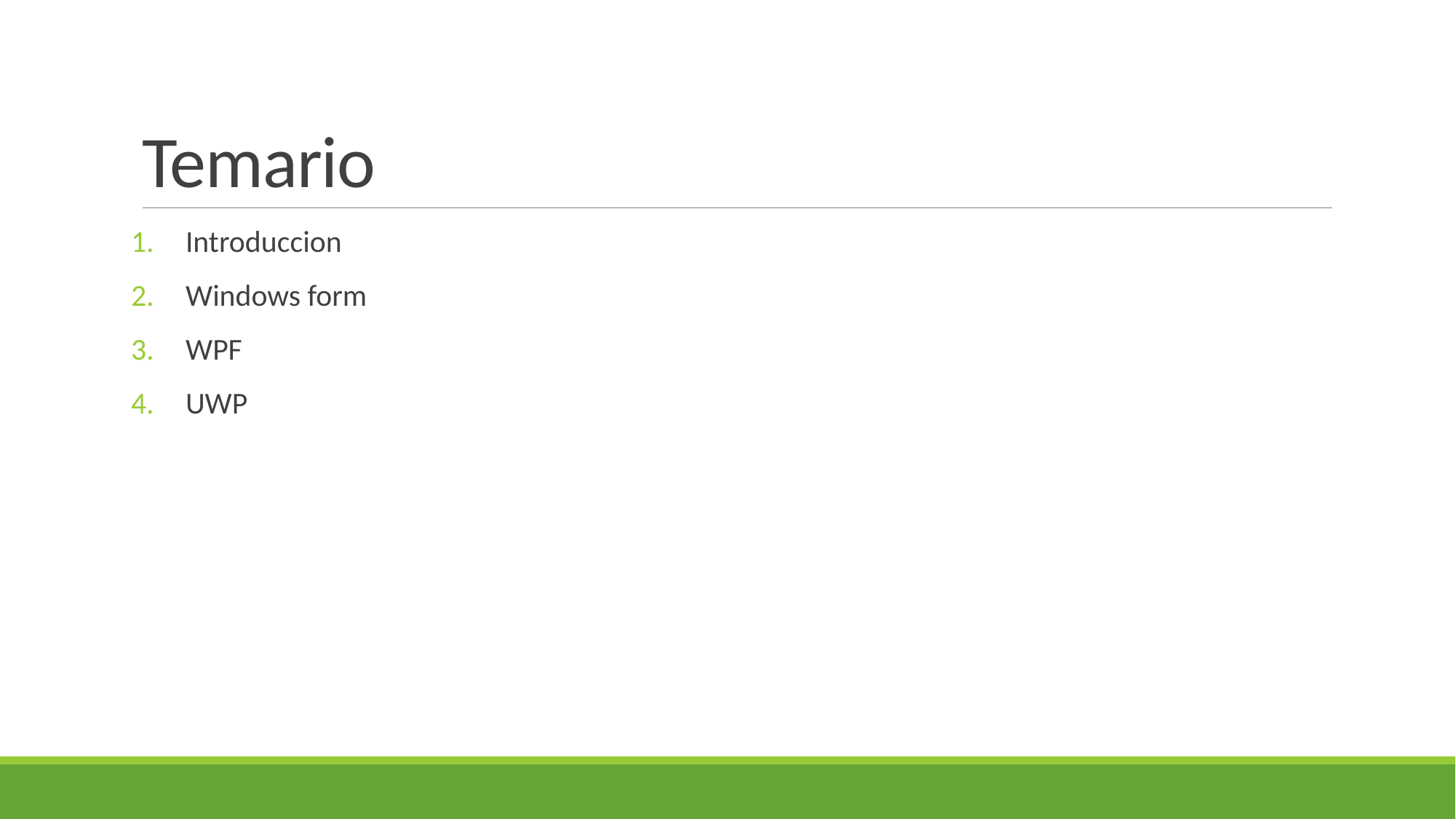

# Temario
Introduccion
Windows form
WPF
UWP